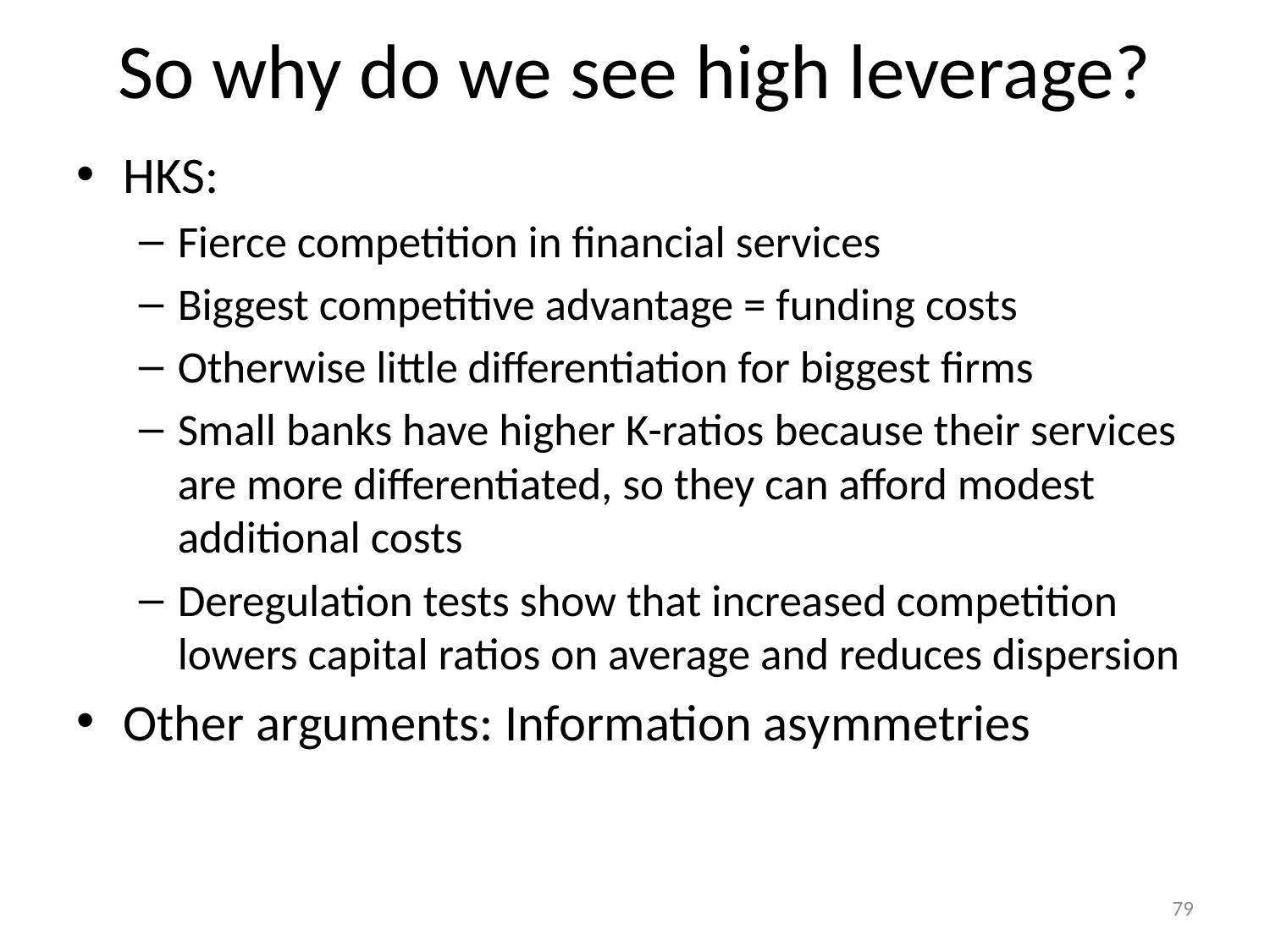

# So why do we see high leverage?
HKS:
Fierce competition in financial services
Biggest competitive advantage = funding costs
Otherwise little differentiation for biggest firms
Small banks have higher K-ratios because their services are more differentiated, so they can afford modest additional costs
Deregulation tests show that increased competition lowers capital ratios on average and reduces dispersion
Other arguments: Information asymmetries

79